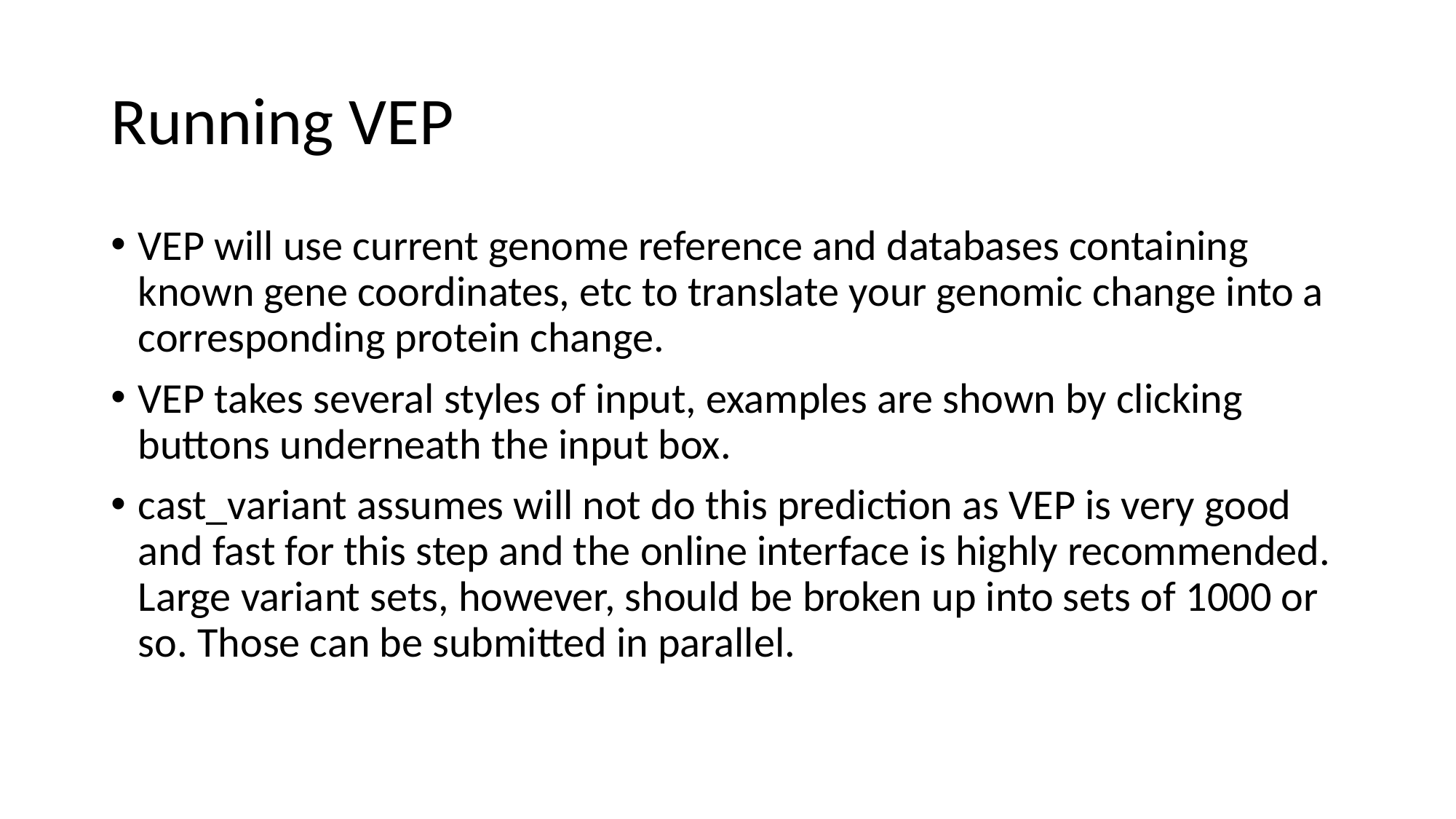

# Running VEP
VEP will use current genome reference and databases containing known gene coordinates, etc to translate your genomic change into a corresponding protein change.
VEP takes several styles of input, examples are shown by clicking buttons underneath the input box.
cast_variant assumes will not do this prediction as VEP is very good and fast for this step and the online interface is highly recommended. Large variant sets, however, should be broken up into sets of 1000 or so. Those can be submitted in parallel.